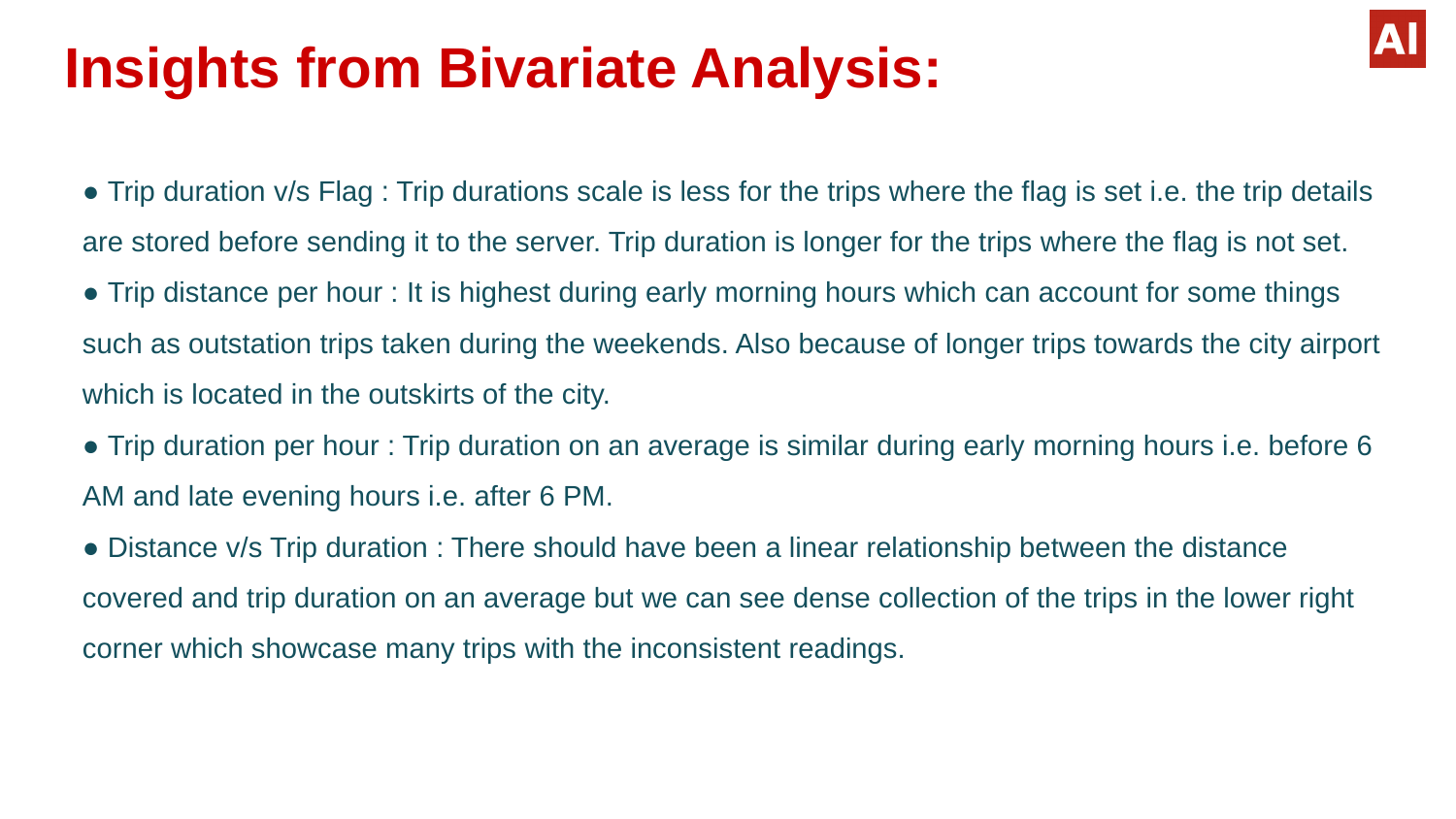

# Insights from Bivariate Analysis:
● Trip duration v/s Flag : Trip durations scale is less for the trips where the flag is set i.e. the trip details are stored before sending it to the server. Trip duration is longer for the trips where the flag is not set.
● Trip distance per hour : It is highest during early morning hours which can account for some things such as outstation trips taken during the weekends. Also because of longer trips towards the city airport which is located in the outskirts of the city.
● Trip duration per hour : Trip duration on an average is similar during early morning hours i.e. before 6 AM and late evening hours i.e. after 6 PM.
● Distance v/s Trip duration : There should have been a linear relationship between the distance covered and trip duration on an average but we can see dense collection of the trips in the lower right corner which showcase many trips with the inconsistent readings.